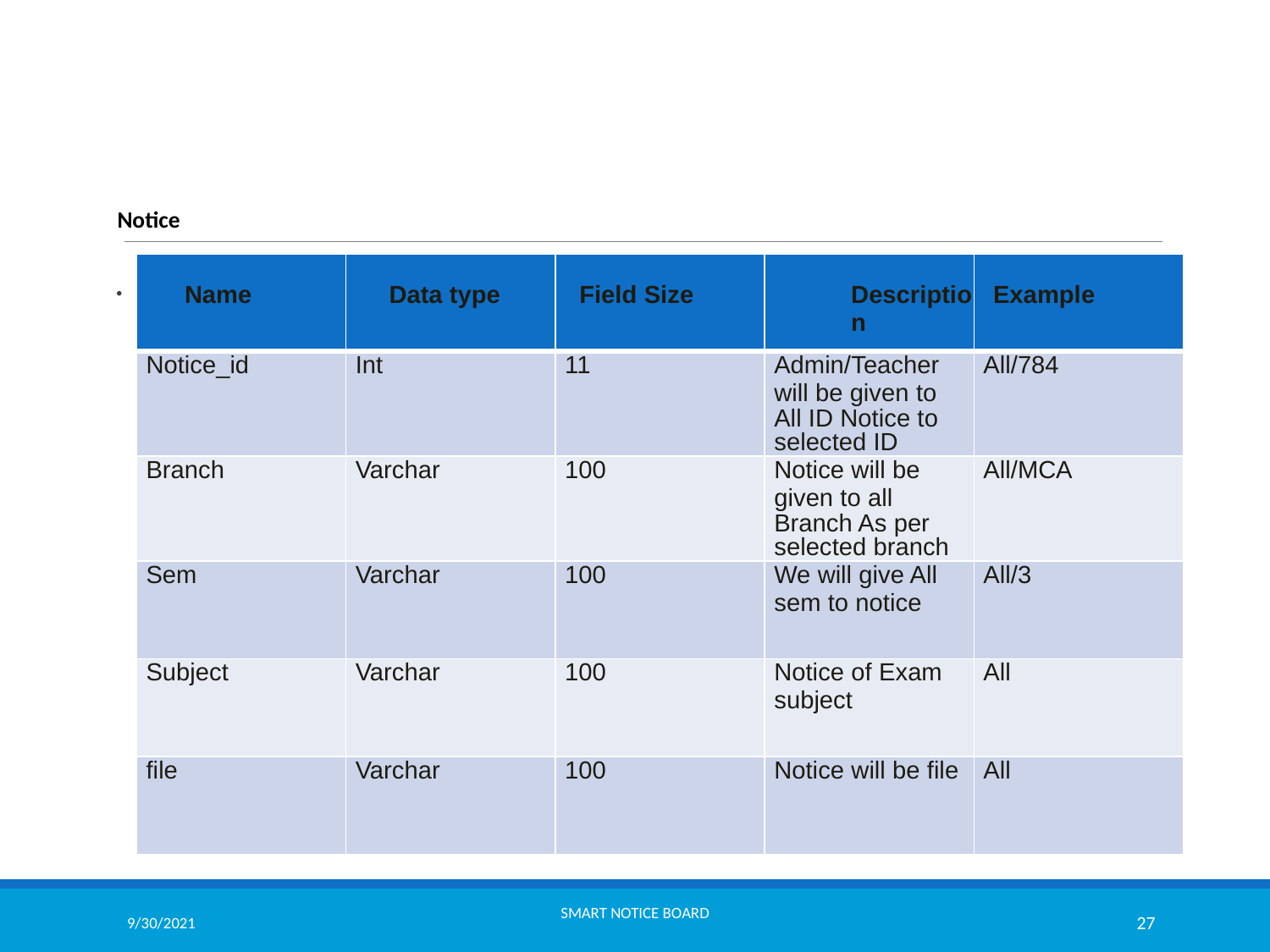

# Notice
| Name | Data type | Field Size | Description | Example |
| --- | --- | --- | --- | --- |
| Notice\_id | Int | 11 | Admin/Teacher will be given to All ID Notice to selected ID | All/784 |
| Branch | Varchar | 100 | Notice will be given to all Branch As per selected branch | All/MCA |
| Sem | Varchar | 100 | We will give All sem to notice | All/3 |
| Subject | Varchar | 100 | Notice of Exam subject | All |
| file | Varchar | 100 | Notice will be file | All |
.

9/30/2021
Smart Notice Board

27